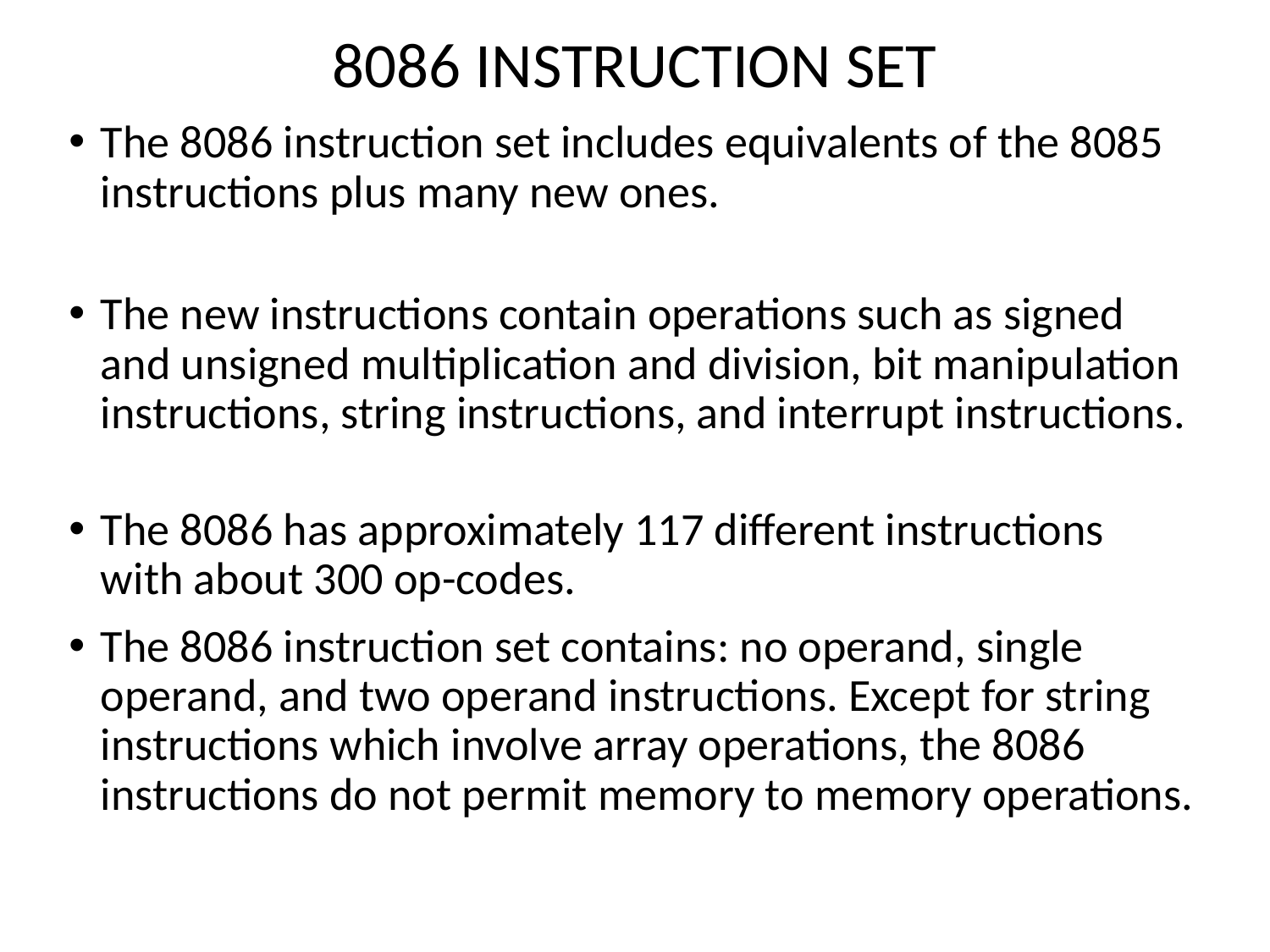

# 8086 Instruction SET
The 8086 instruction set includes equivalents of the 8085 instructions plus many new ones.
The new instructions contain operations such as signed and unsigned multiplication and division, bit manipulation instructions, string instructions, and interrupt instructions.
The 8086 has approximately 117 different instructions with about 300 op-codes.
The 8086 instruction set contains: no operand, single operand, and two operand instructions. Except for string instructions which involve array operations, the 8086 instructions do not permit memory to memory operations.